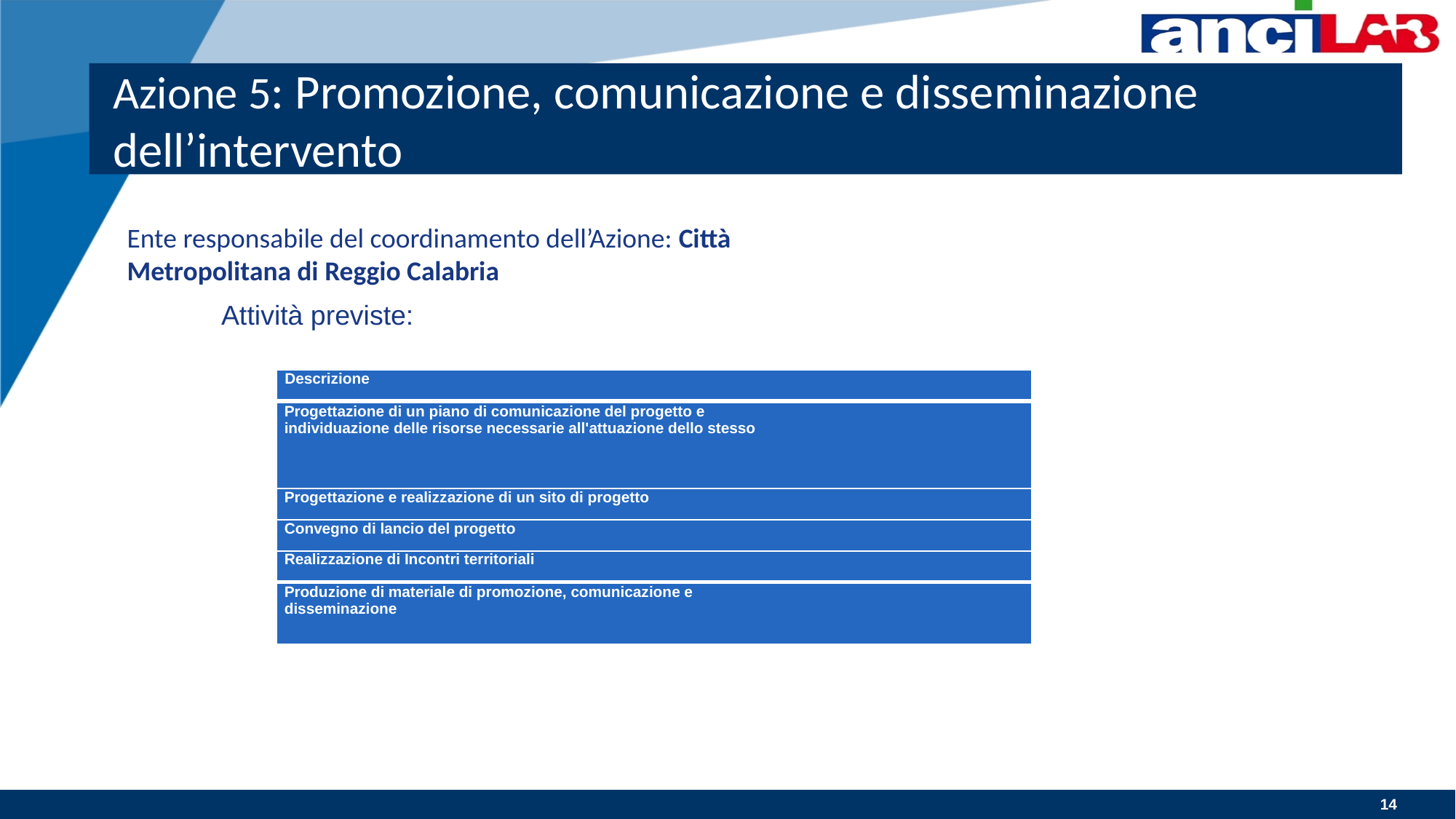

# Azione 5: Promozione, comunicazione e disseminazione dell’intervento
Ente responsabile del coordinamento dell’Azione: Città Metropolitana di Reggio Calabria
Attività previste:
| Descrizione |
| --- |
| Progettazione di un piano di comunicazione del progetto e individuazione delle risorse necessarie all'attuazione dello stesso |
| Progettazione e realizzazione di un sito di progetto |
| Convegno di lancio del progetto |
| Realizzazione di Incontri territoriali |
| Produzione di materiale di promozione, comunicazione e disseminazione |